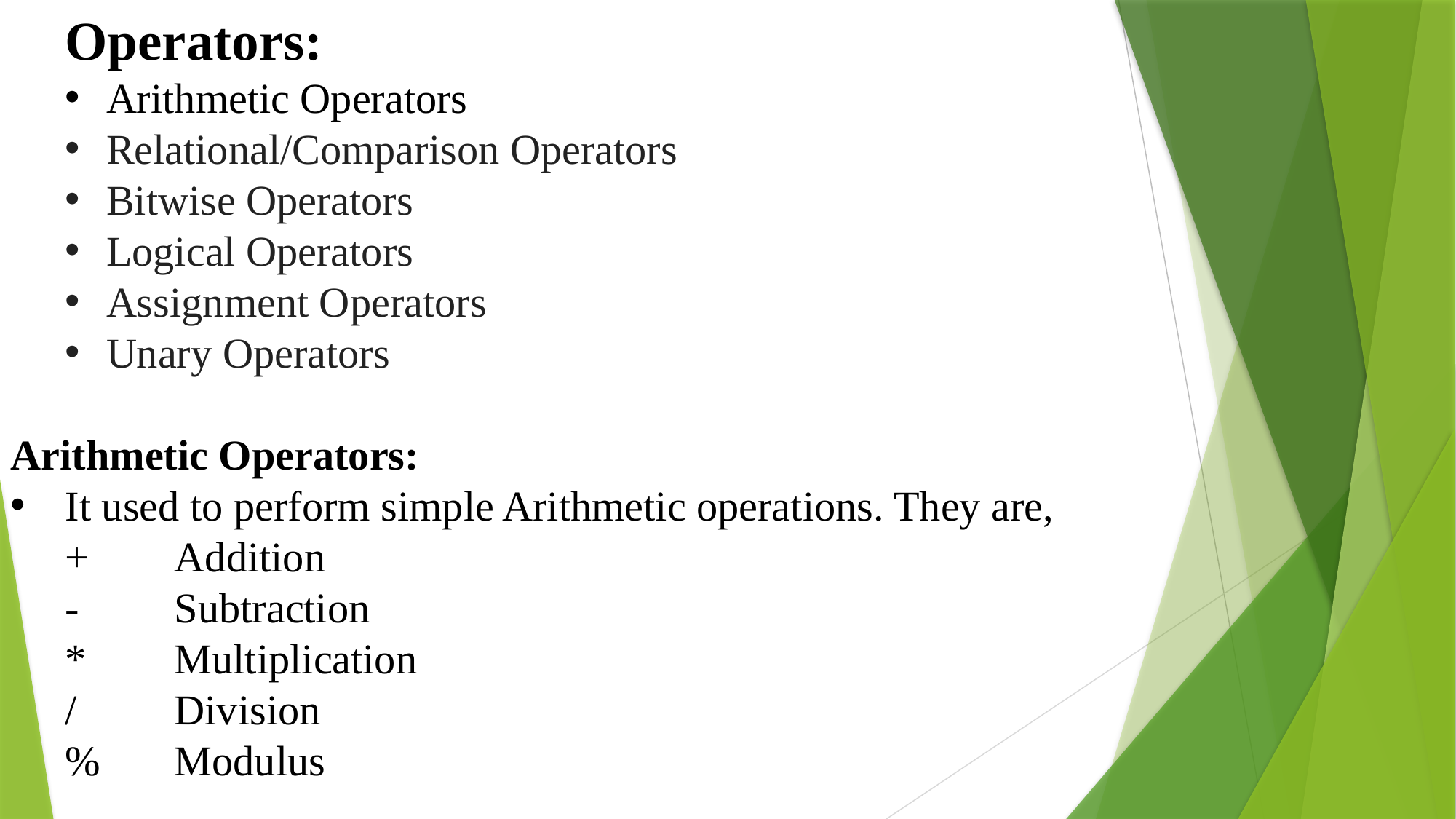

Operators:
Arithmetic Operators
Relational/Comparison Operators
Bitwise Operators
Logical Operators
Assignment Operators
Unary Operators

Arithmetic Operators:
It used to perform simple Arithmetic operations. They are,
+	Addition
-	Subtraction
*	Multiplication
/	Division
%	Modulus